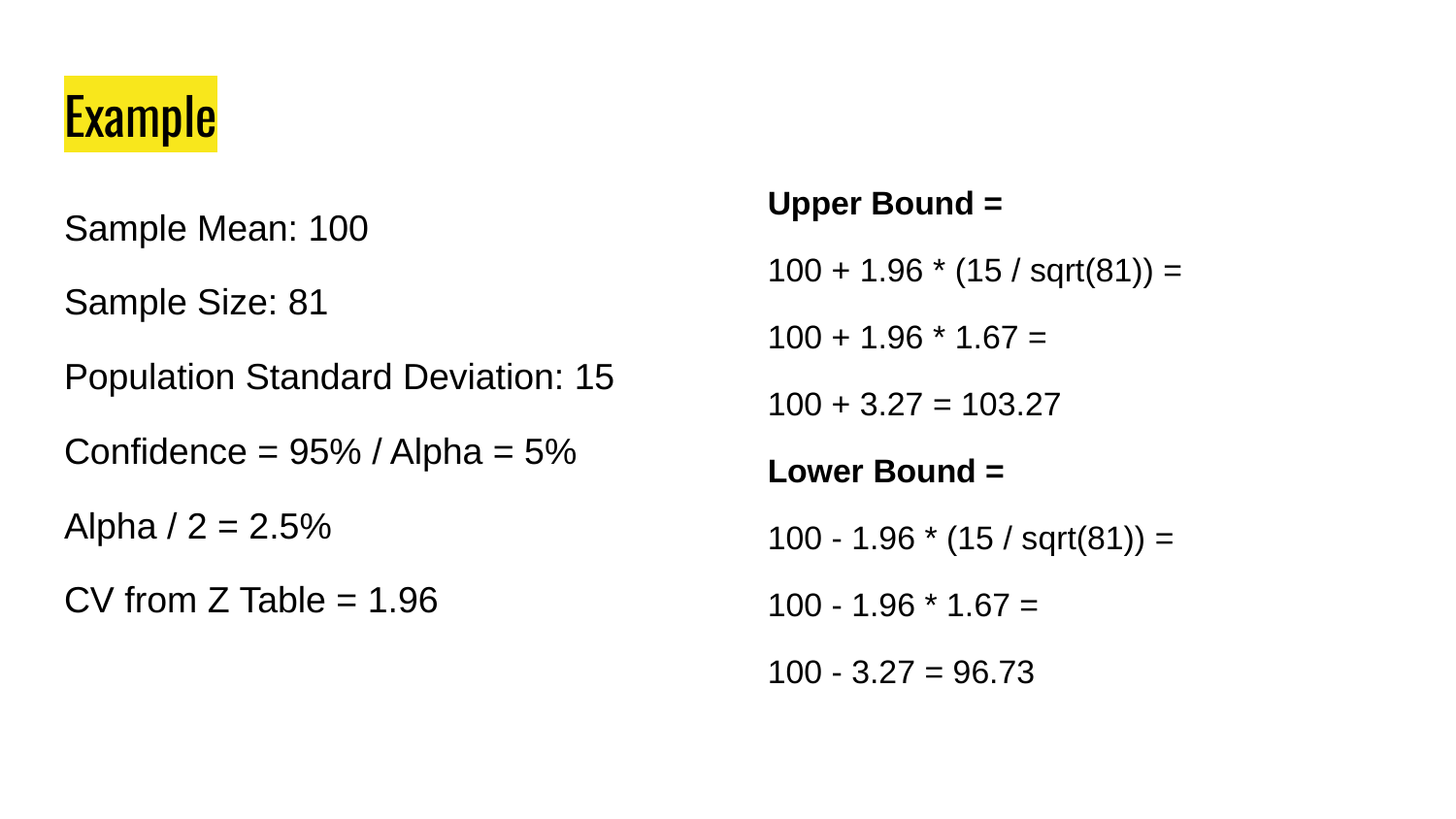

# Example
Upper Bound =
100 + 1.96 * (15 / sqrt(81)) =
100 + 1.96 * 1.67 =
100 + 3.27 = 103.27
Lower Bound =
100 - 1.96 * (15 / sqrt(81)) =
100 - 1.96 * 1.67 =
100 - 3.27 = 96.73

Sample Mean: 100
Sample Size: 81
Population Standard Deviation: 15
Confidence = 95% / Alpha = 5%
Alpha / 2 = 2.5%
CV from Z Table = 1.96